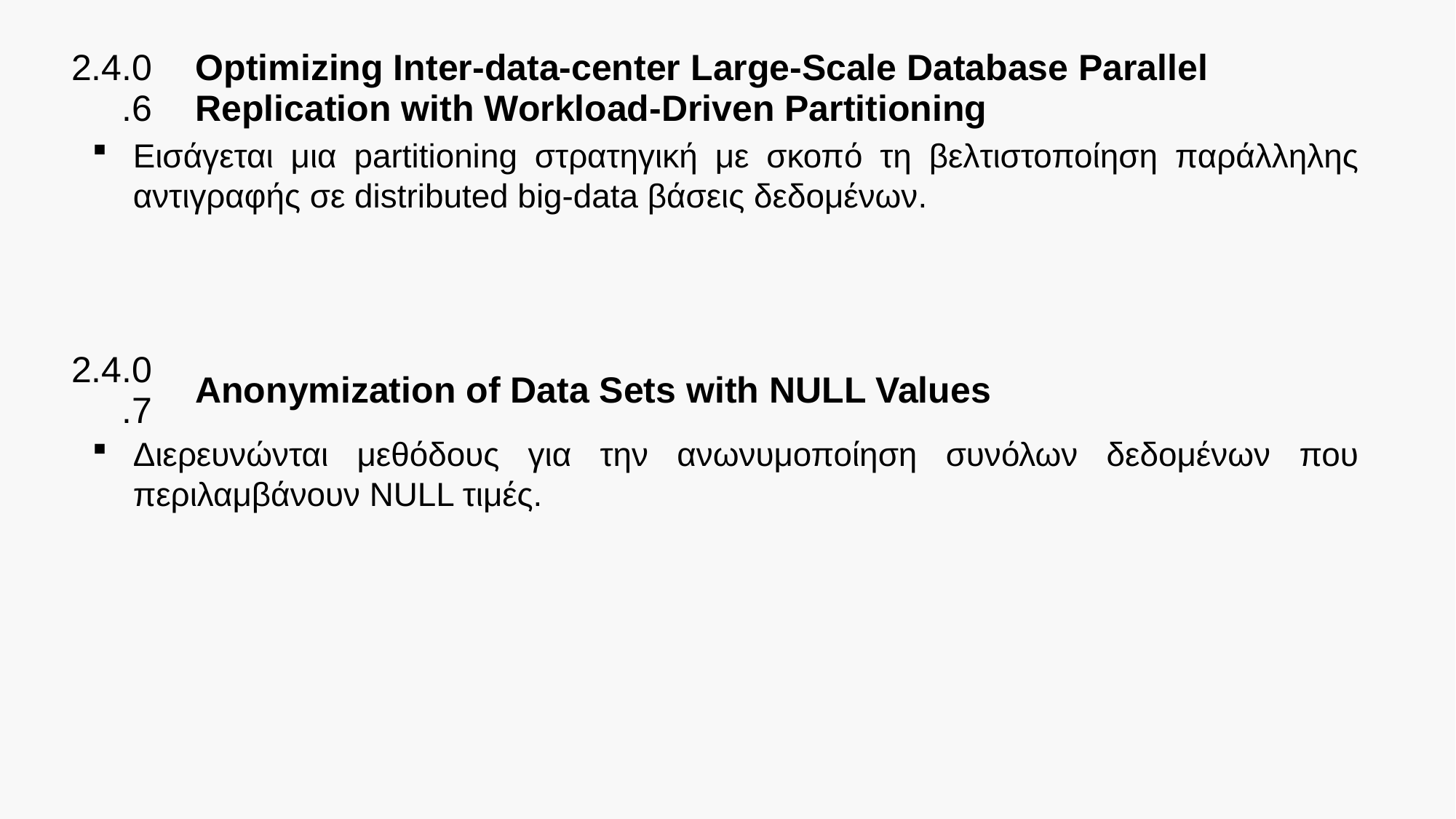

| 2.4.0.6 | Optimizing Inter-data-center Large-Scale Database Parallel Replication with Workload-Driven Partitioning |
| --- | --- |
Εισάγεται μια partitioning στρατηγική με σκοπό τη βελτιστοποίηση παράλληλης αντιγραφής σε distributed big-data βάσεις δεδομένων.
| 2.4.0.7 | Anonymization of Data Sets with NULL Values |
| --- | --- |
Διερευνώνται μεθόδους για την ανωνυμοποίηση συνόλων δεδομένων που περιλαμβάνουν NULL τιμές.